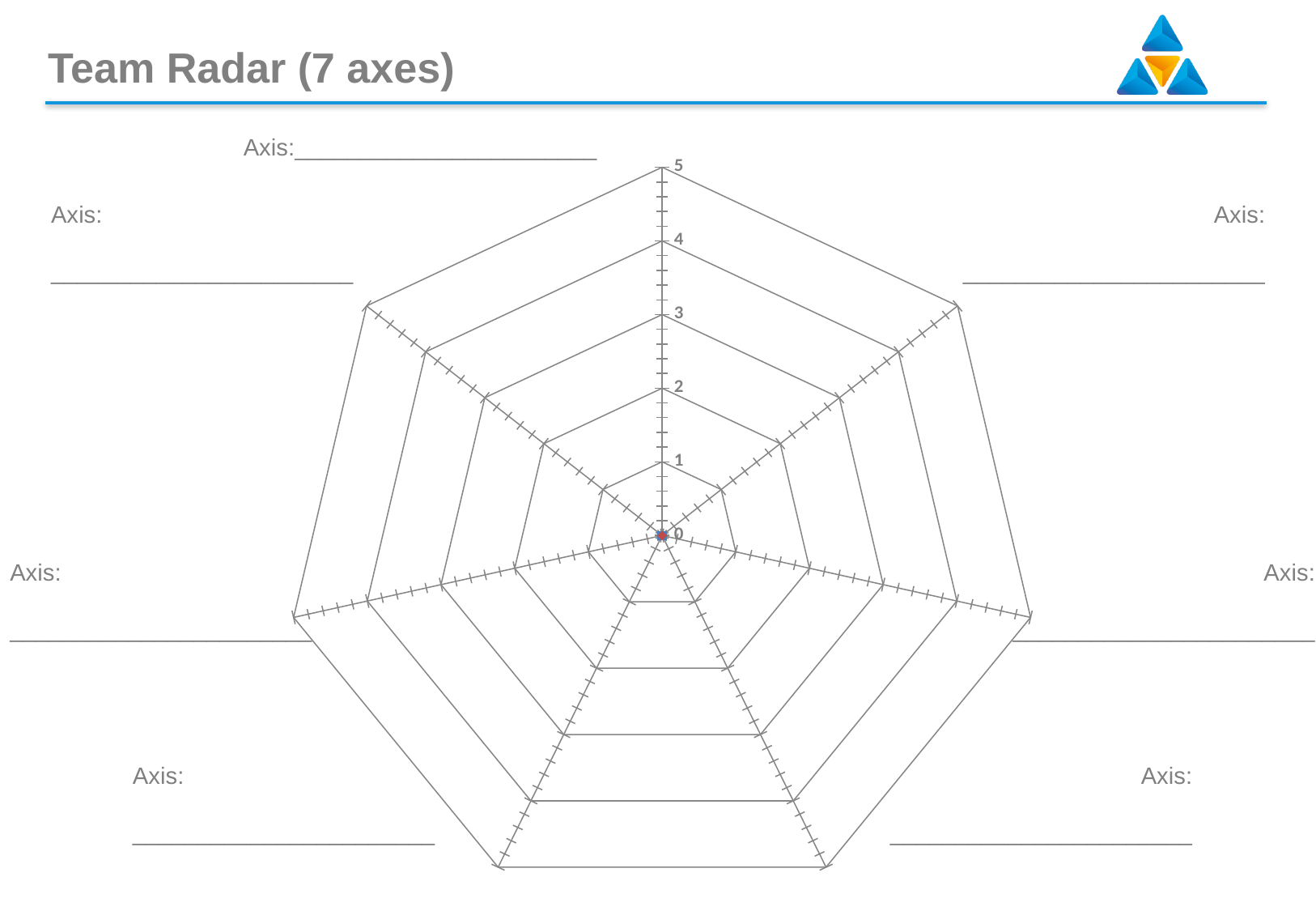

# Team Radar (7 axes)

### Chart

| Category | Datenreihe 1 | Datenreihe 2 |
|---|---|---|
|   | 0.0 | 0.0 |
|   | 0.0 | 0.0 |
|   | 0.0 | 0.0 |
|   | 0.0 | 0.0 |
|  | 0.0 | 0.0 |
|  | 0.0 | 0.0 |
|   | 0.0 | 0.0 |
Axis:_______________________
Axis:
_______________________
Axis:
_______________________
Axis:
_______________________
Axis:
_______________________
Axis:
_______________________
Axis:
_______________________